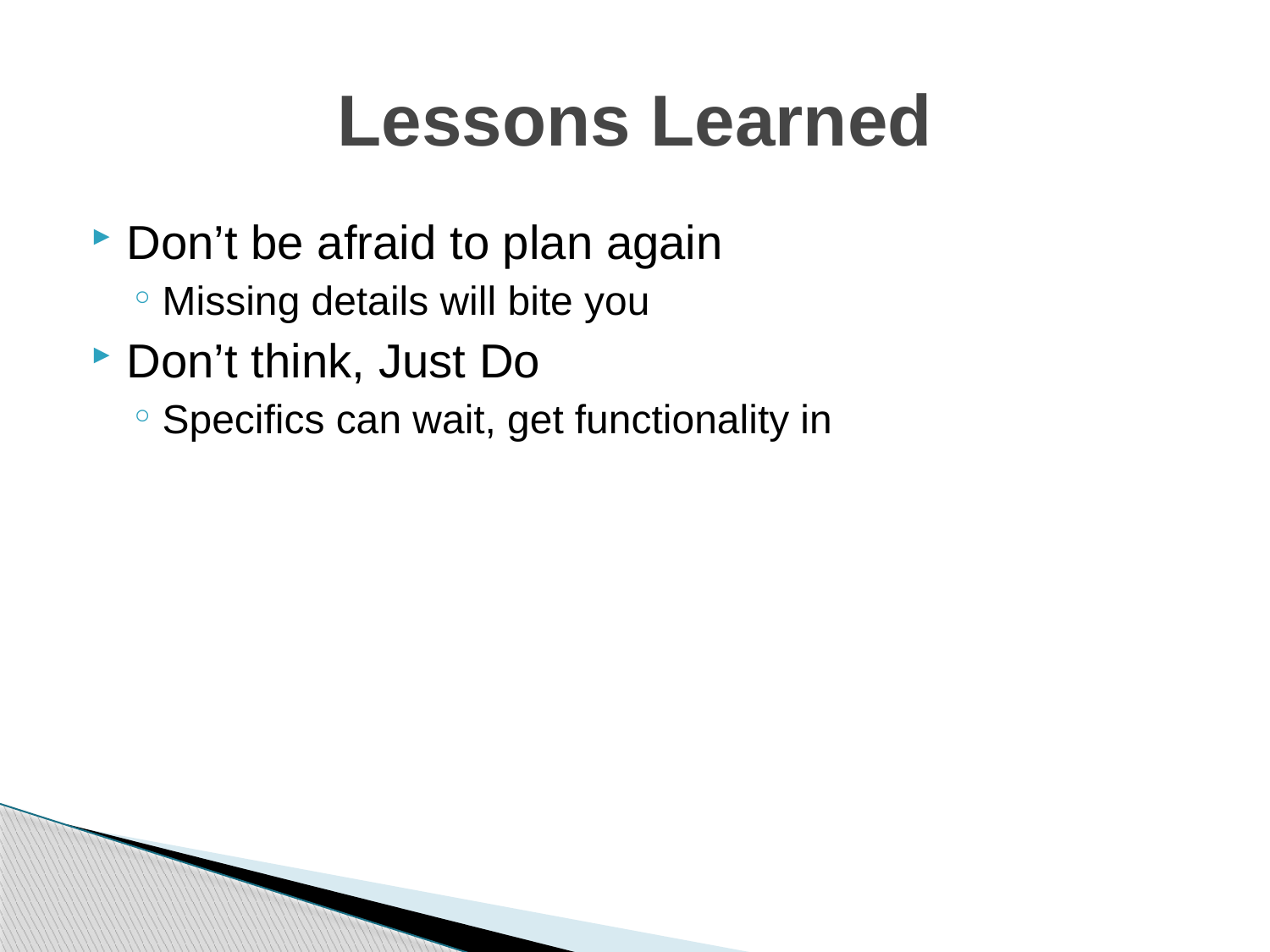

# Lessons Learned
Don’t be afraid to plan again
Missing details will bite you
Don’t think, Just Do
Specifics can wait, get functionality in